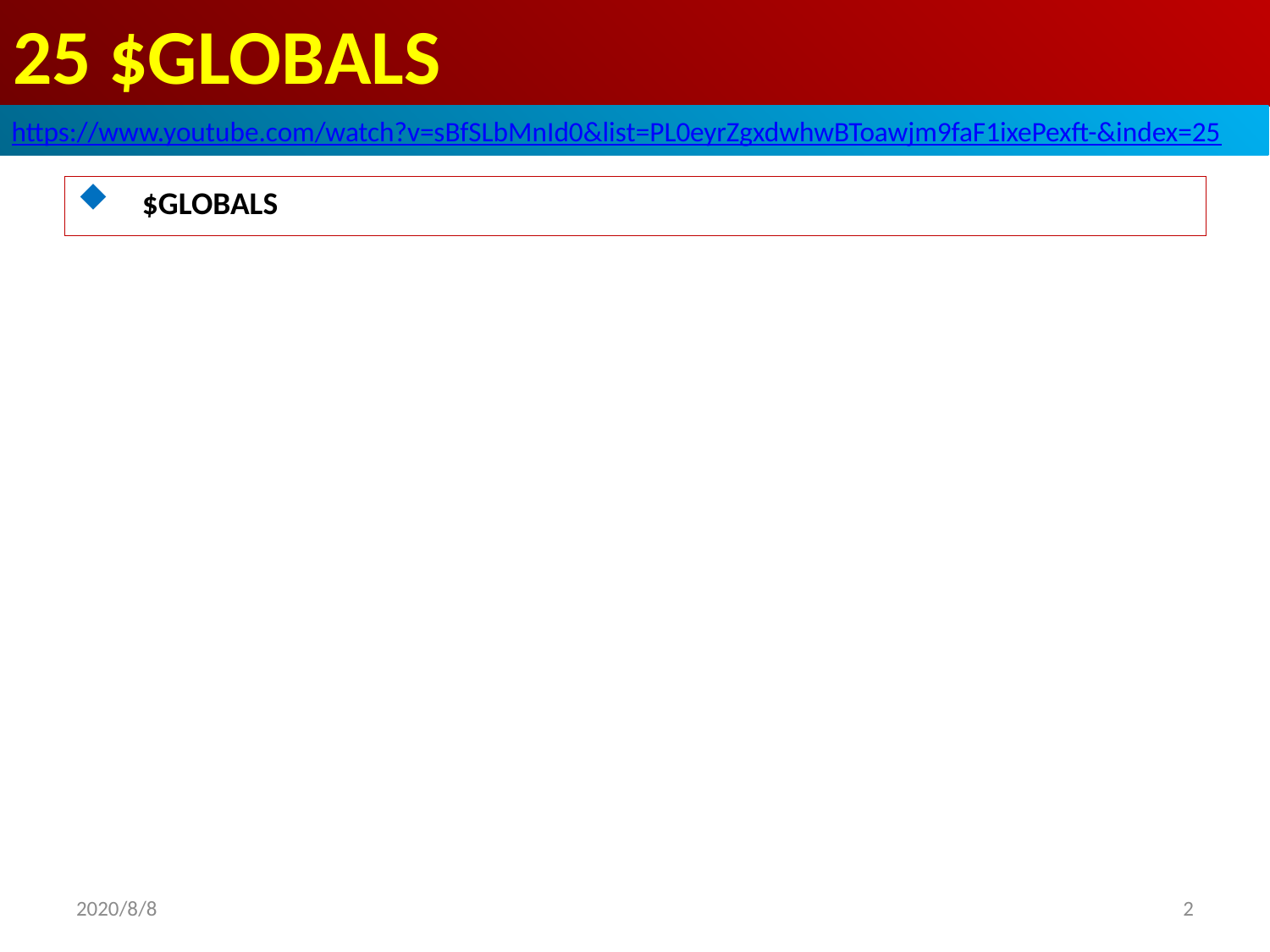

# 25 $GLOBALS
https://www.youtube.com/watch?v=sBfSLbMnId0&list=PL0eyrZgxdwhwBToawjm9faF1ixePexft-&index=25
$GLOBALS
2
2020/8/8